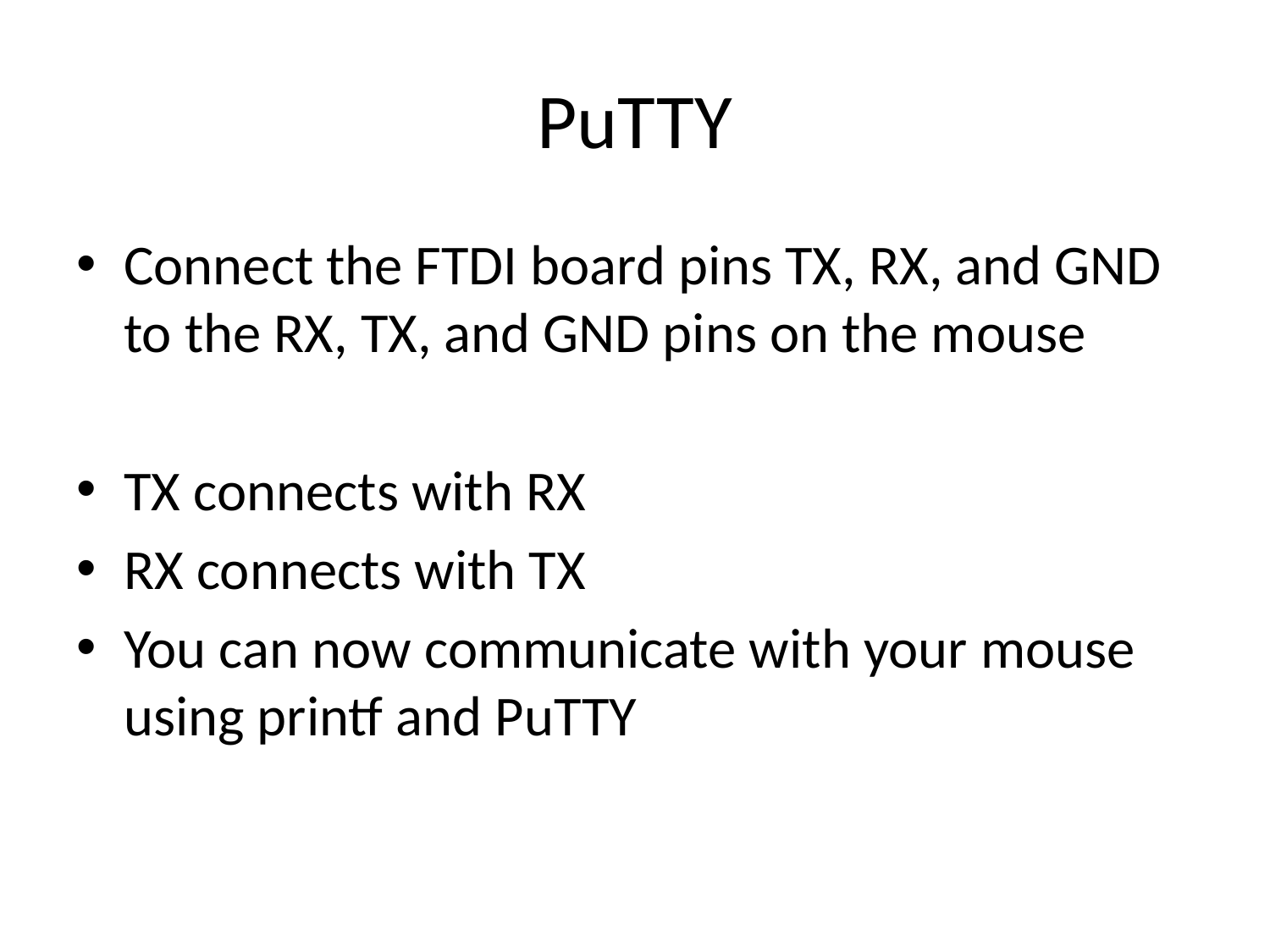

# PuTTY
Connect the FTDI board pins TX, RX, and GND to the RX, TX, and GND pins on the mouse

TX connects with RX
RX connects with TX
You can now communicate with your mouse using printf and PuTTY